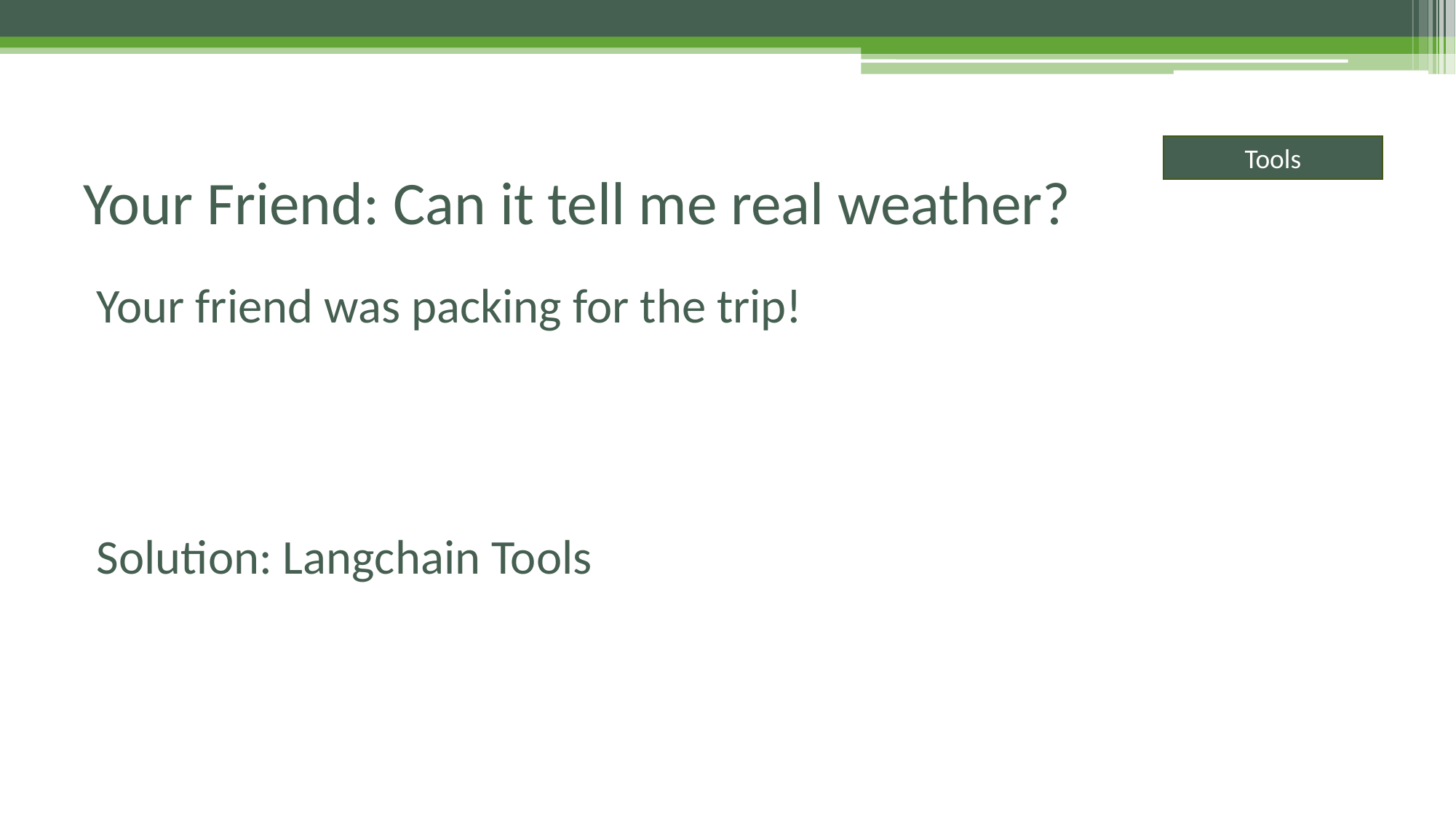

# Your Friend: Can it tell me real weather?
Your friend was packing for the trip!

Solution: Langchain Tools